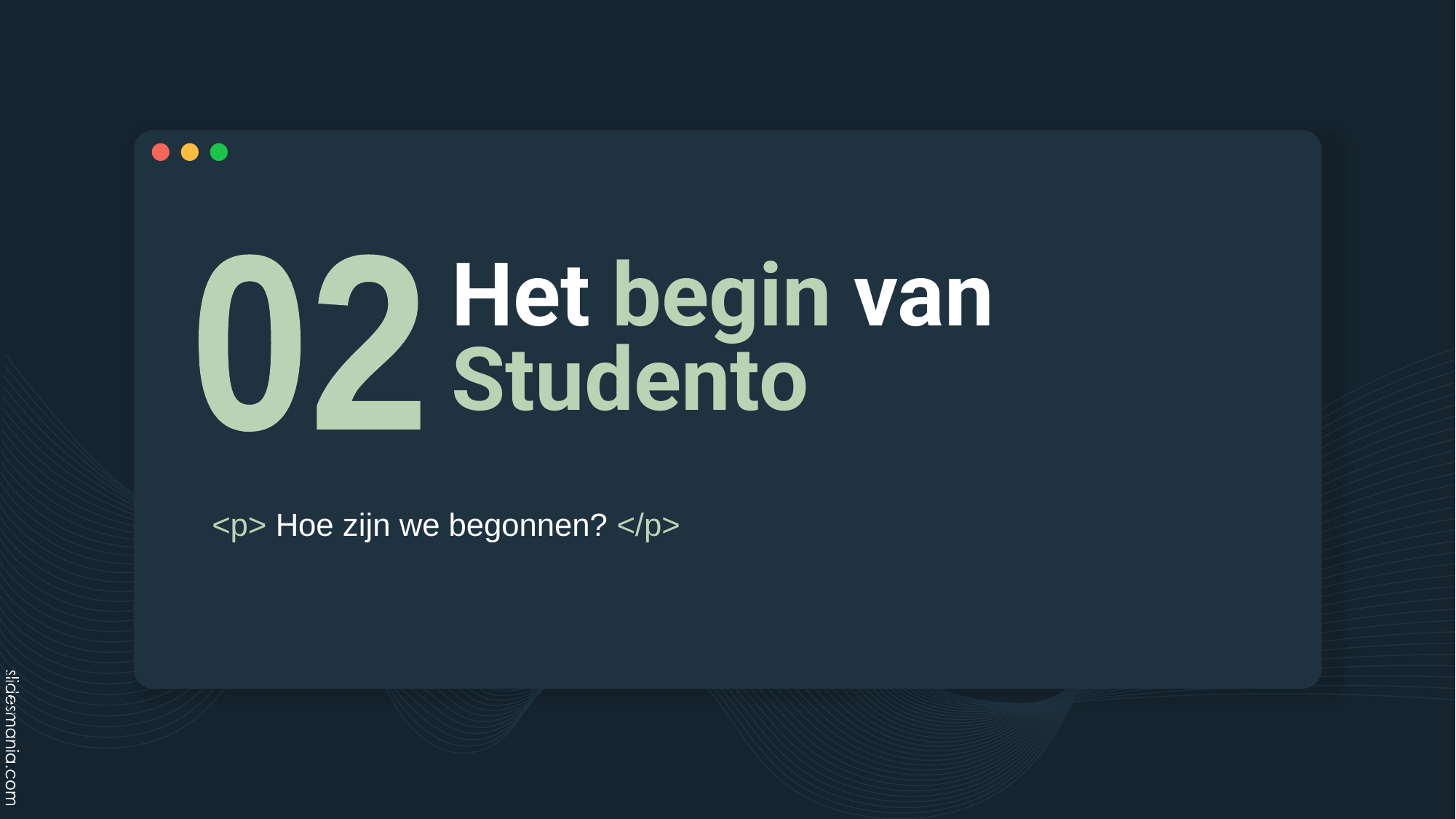

# Het begin van Studento
02
<p> Hoe zijn we begonnen? </p>